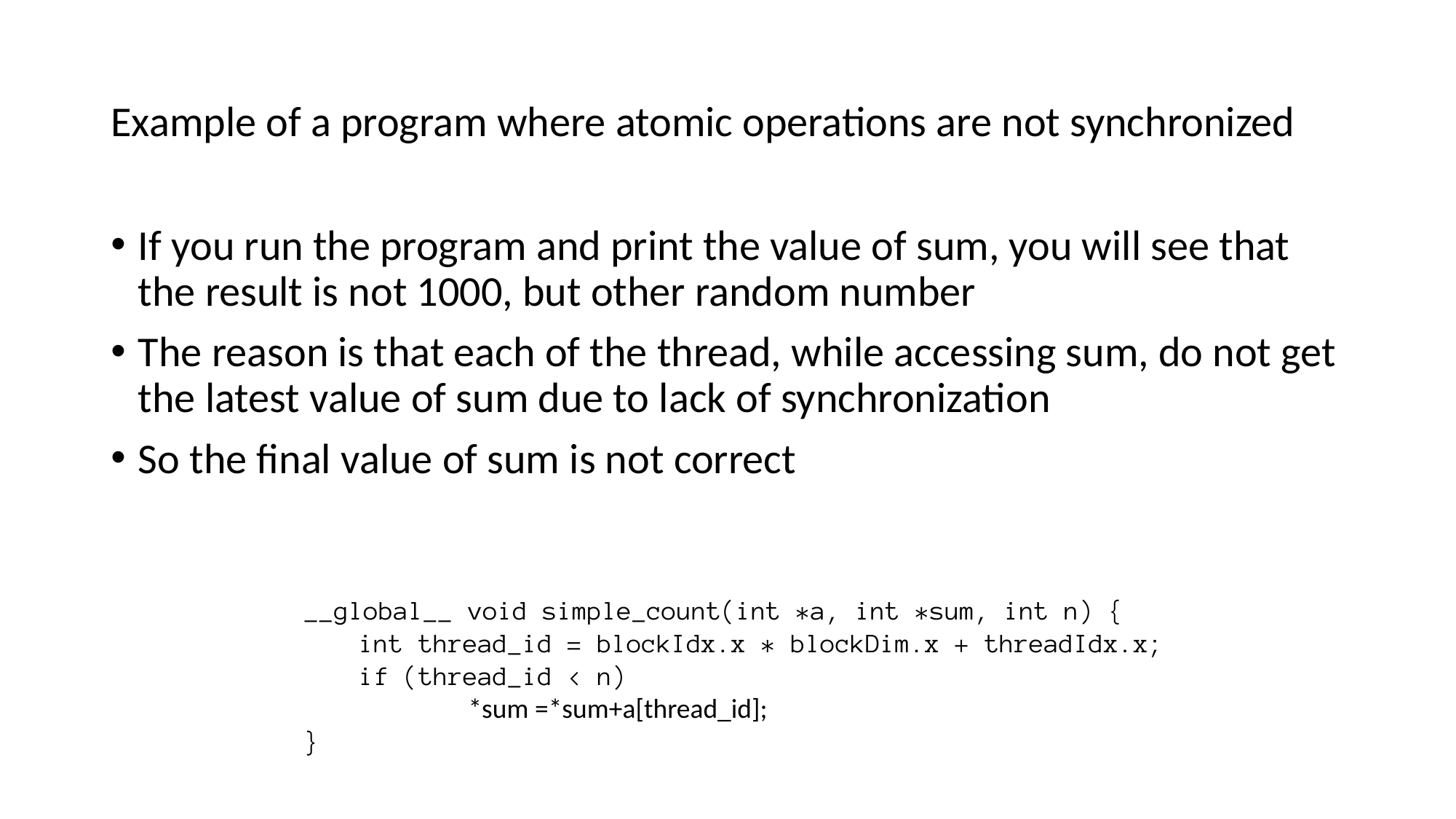

# Example of a program where atomic operations are not synchronized
If you run the program and print the value of sum, you will see that the result is not 1000, but other random number
The reason is that each of the thread, while accessing sum, do not get the latest value of sum due to lack of synchronization
So the final value of sum is not correct
__global__ void simple_count(int *a, int *sum, int n) {
int thread_id = blockIdx.x * blockDim.x + threadIdx.x;
if (thread_id < n)
	*sum =*sum+a[thread_id];
}